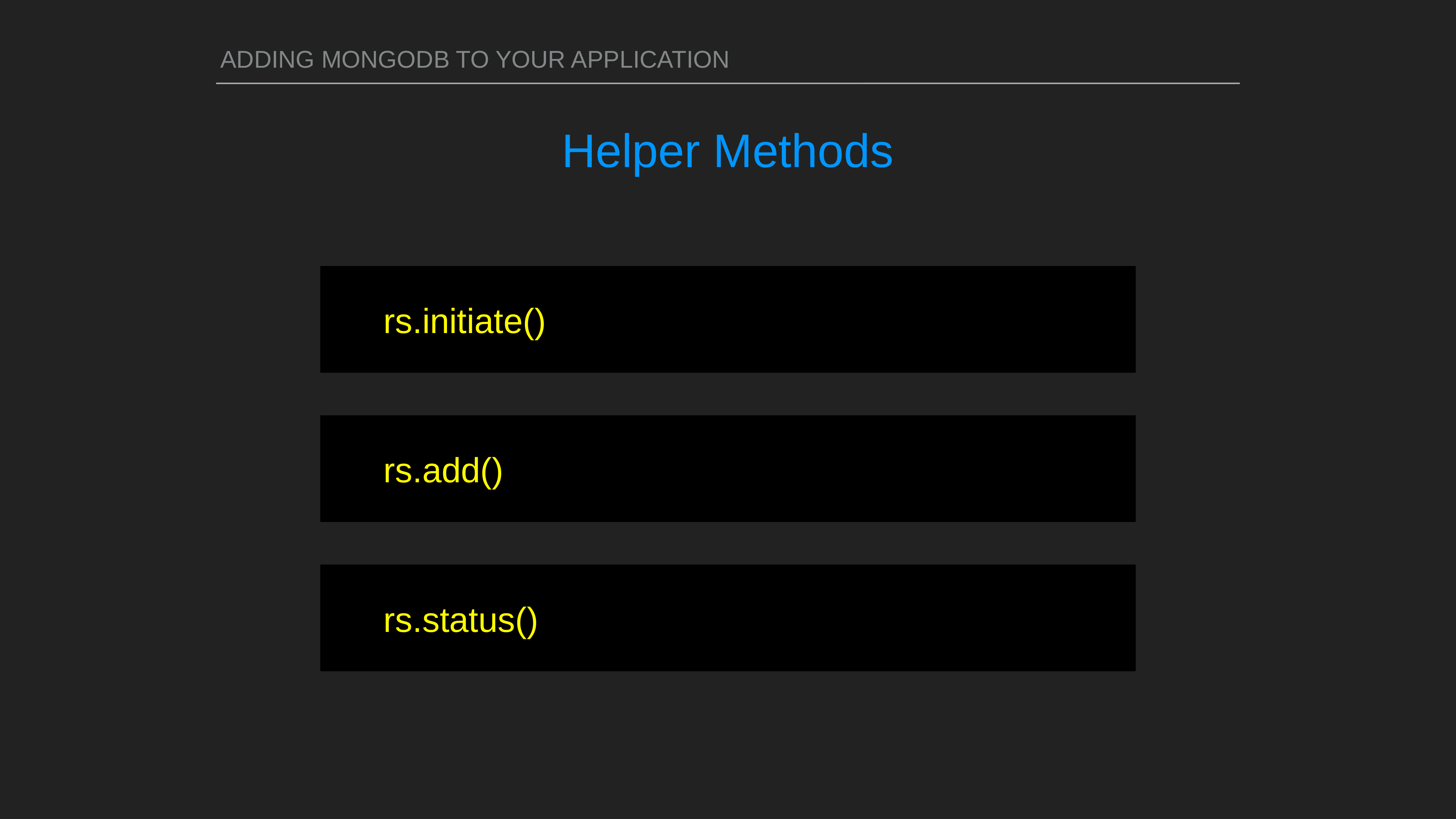

ADDING MONGODB TO YOUR APPLICATION
# Helper Methods

rs.initiate()

rs.add()

rs.status()